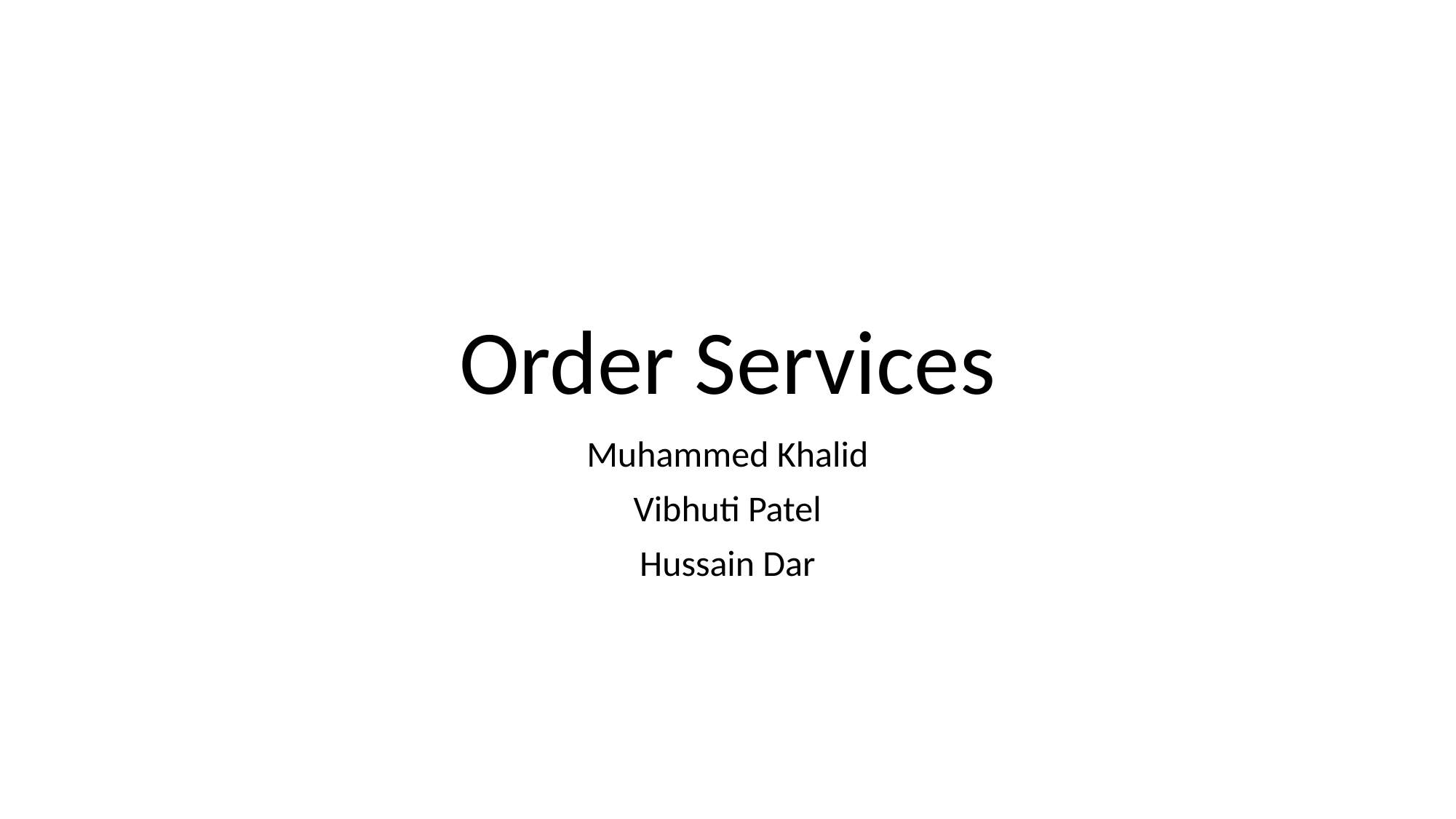

# Order Services
Muhammed Khalid
Vibhuti Patel
Hussain Dar